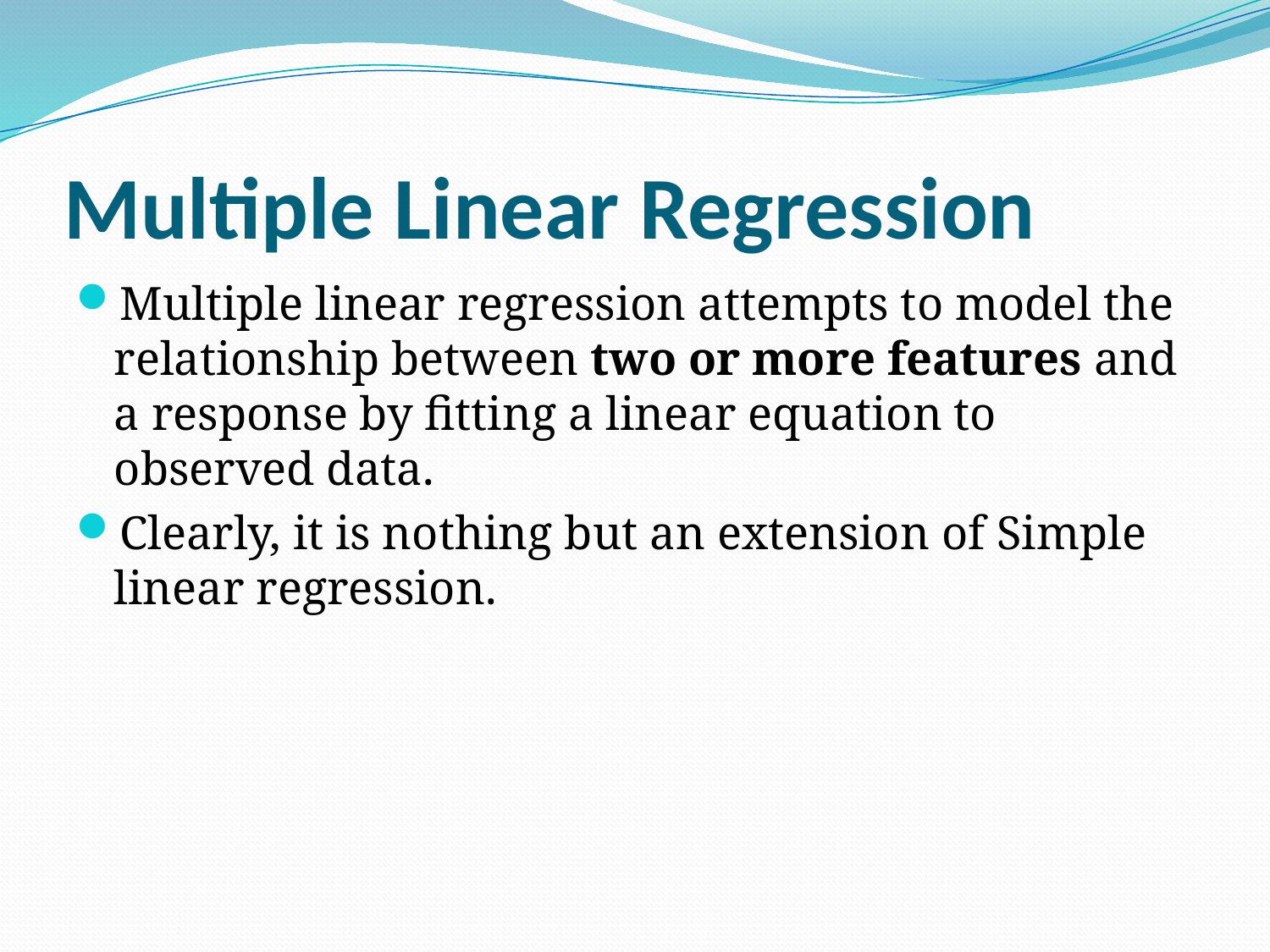

# Multiple Linear Regression
Multiple linear regression attempts to model the relationship between two or more features and a response by fitting a linear equation to observed data.
Clearly, it is nothing but an extension of Simple linear regression.